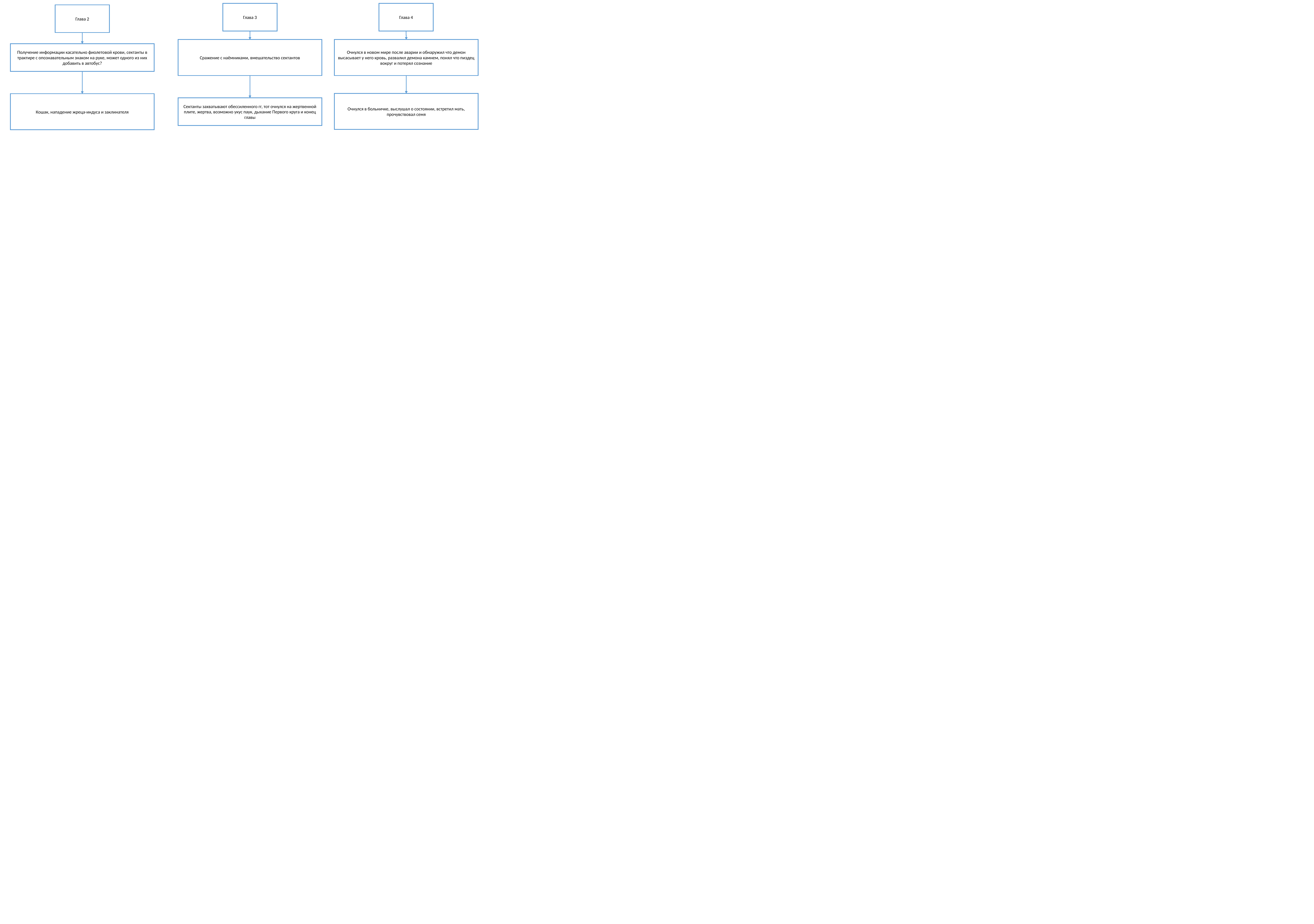

Глава 4
Глава 3
Глава 2
Сражение с наёмниками, вмешательство сектантов
Очнулся в новом мире после аварии и обнаружил что демон высасывает у него кровь, развалил демона камнем, понял что пиздец вокруг и потерял сознание
Получение информации касательно фиолетовой крови, сектанты в трактире с опознавательным знаком на руке, может одного из них добавить в автобус?
Очнулся в больничке, выслушал о состоянии, встретил мать, прочувствовал семя
Кошак, нападение жреца-индуса и заклинателя
Сектанты захватывают обессиленного гг, тот очнулся на жертвенной плите, жертва, возможно укус паук, дыхание Первого круга и конец главы